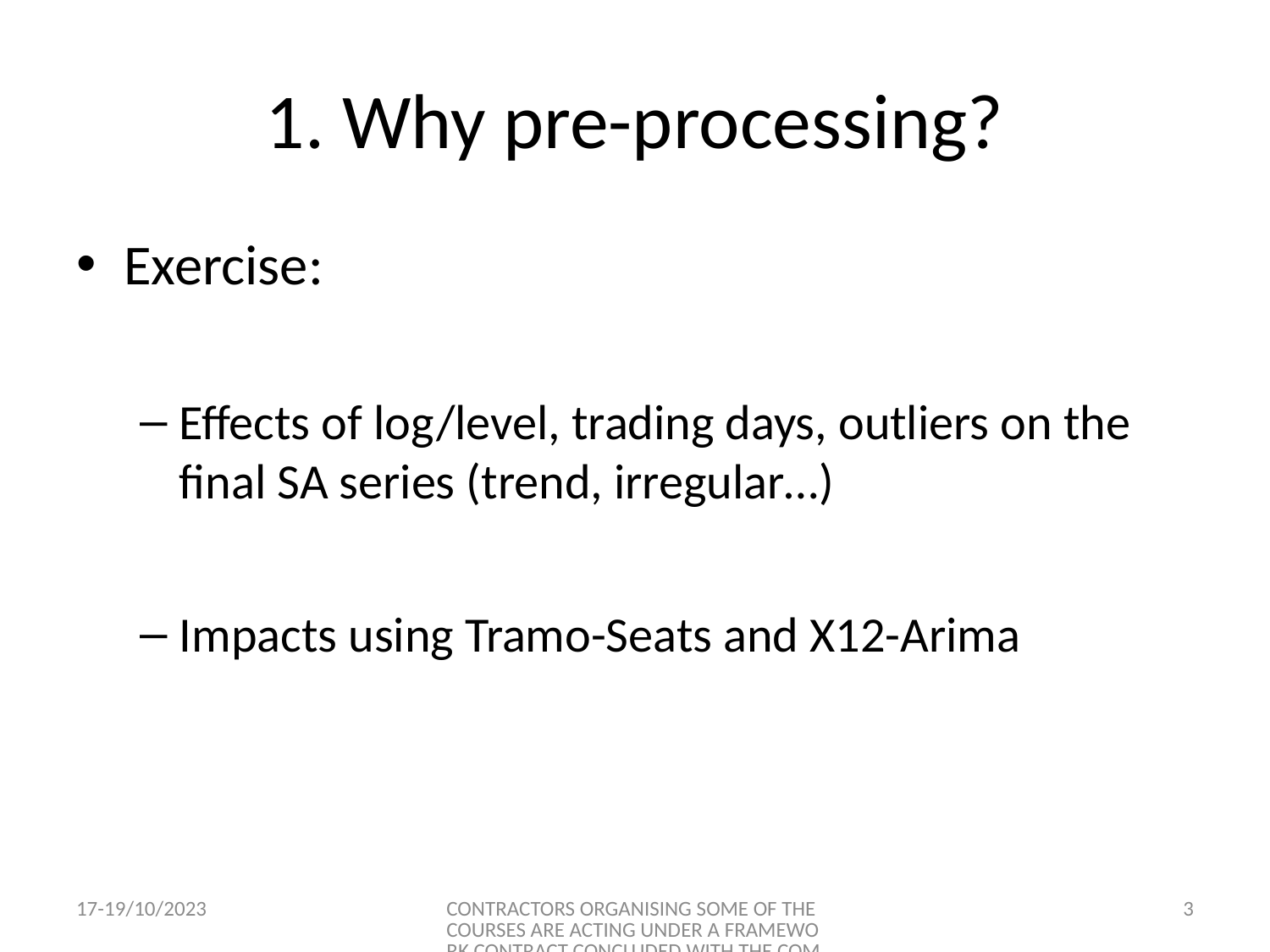

# 1. Why pre-processing?
Exercise:

Effects of log/level, trading days, outliers on the final SA series (trend, irregular…)

Impacts using Tramo-Seats and X12-Arima

17-19/10/2023
CONTRACTORS ORGANISING SOME OF THE COURSES ARE ACTING UNDER A FRAMEWORK CONTRACT CONCLUDED WITH THE COMMISSION
3